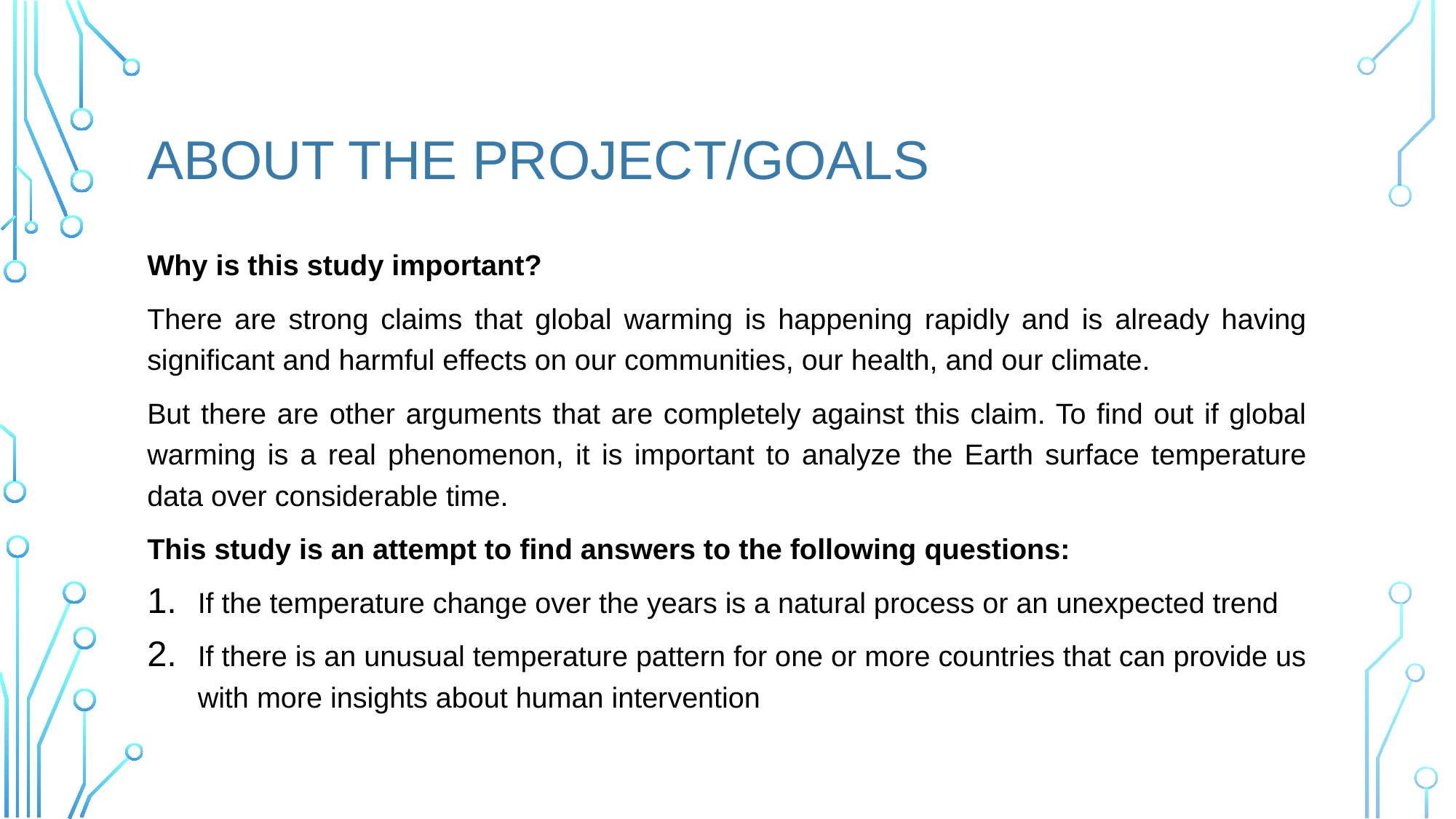

# About the project/GOALS
Why is this study important?
There are strong claims that global warming is happening rapidly and is already having significant and harmful effects on our communities, our health, and our climate.
But there are other arguments that are completely against this claim. To find out if global warming is a real phenomenon, it is important to analyze the Earth surface temperature data over considerable time.
This study is an attempt to find answers to the following questions:
If the temperature change over the years is a natural process or an unexpected trend
If there is an unusual temperature pattern for one or more countries that can provide us with more insights about human intervention